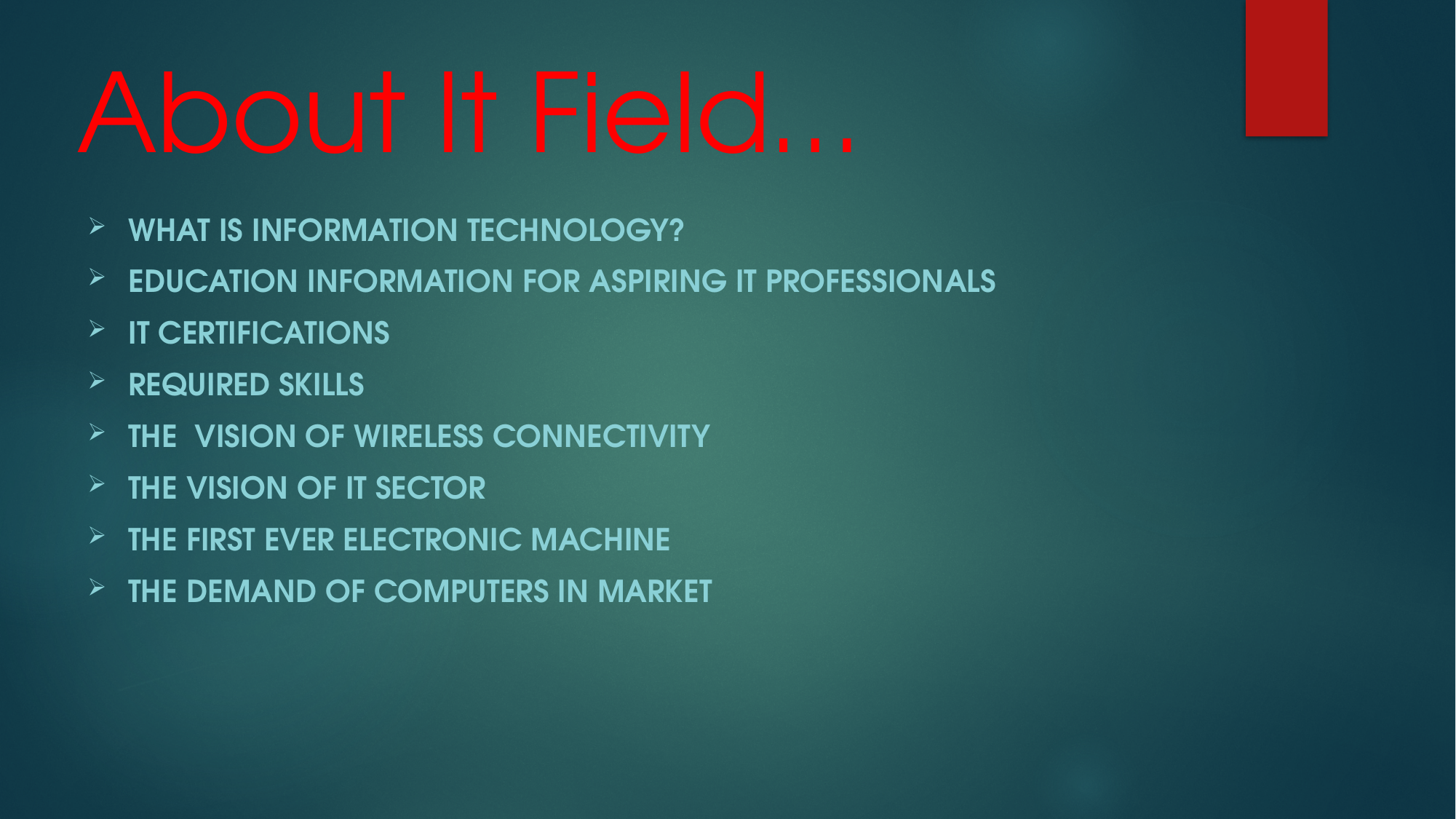

# About It Field…
What is Information Technology?
Education Information for Aspiring IT Professionals
IT Certifications
Required Skills
The  vision of wireless connectivity
The vision of IT sector
The first ever electronic Machine
The demand of computers in market